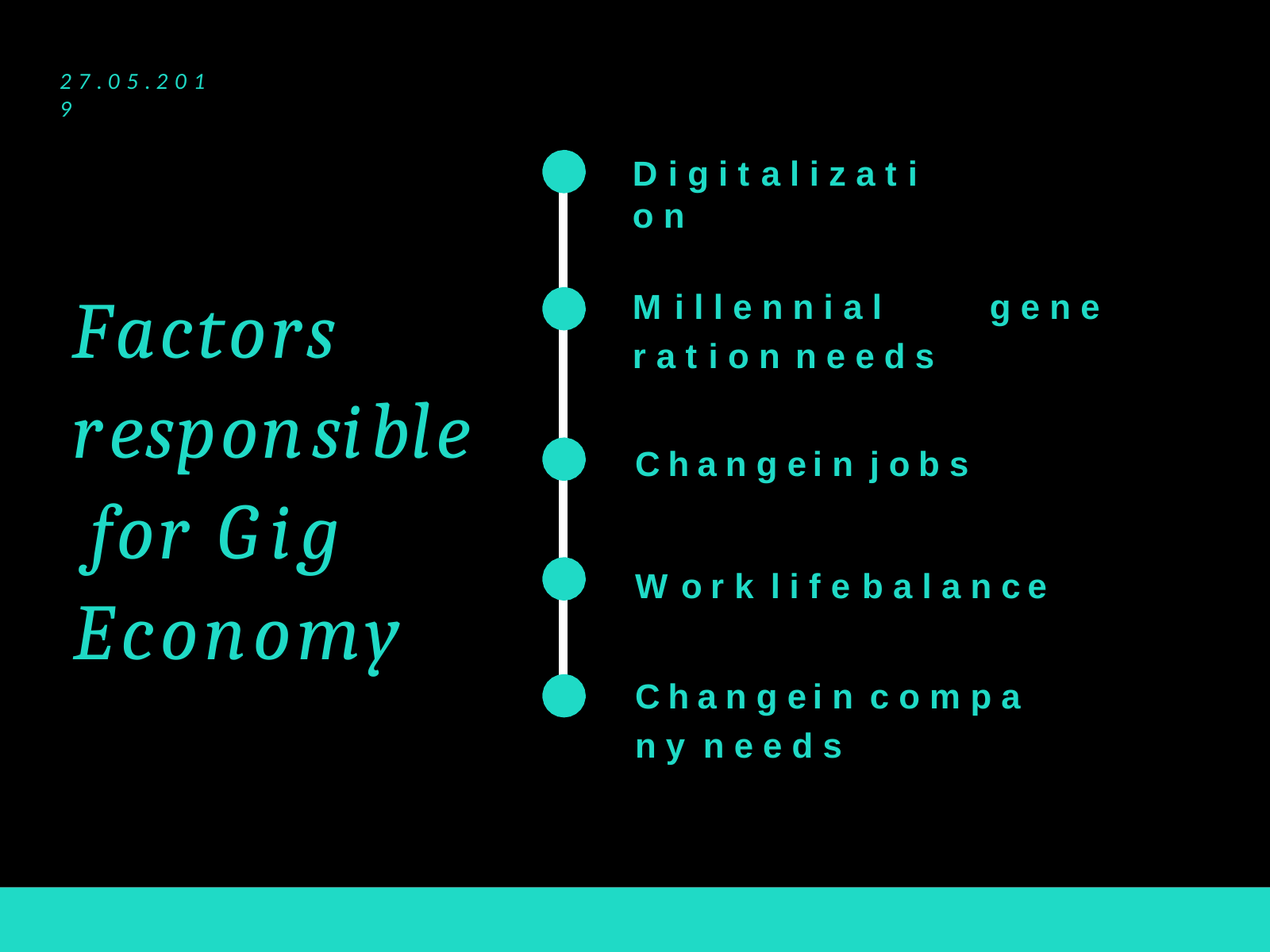

2 7 . 0 5 . 2 0 1 9
# D i g i t a l i z a t i o n

Factors  responsible  for Gig  Economy
M i l l e n n i a l	g e n e r a t i o n  n e e d s

C h a n g e	i n	j o b s

W o r k	l i f e	b a l a n c e

C h a n g e	i n	c o m p a n y  n e e d s